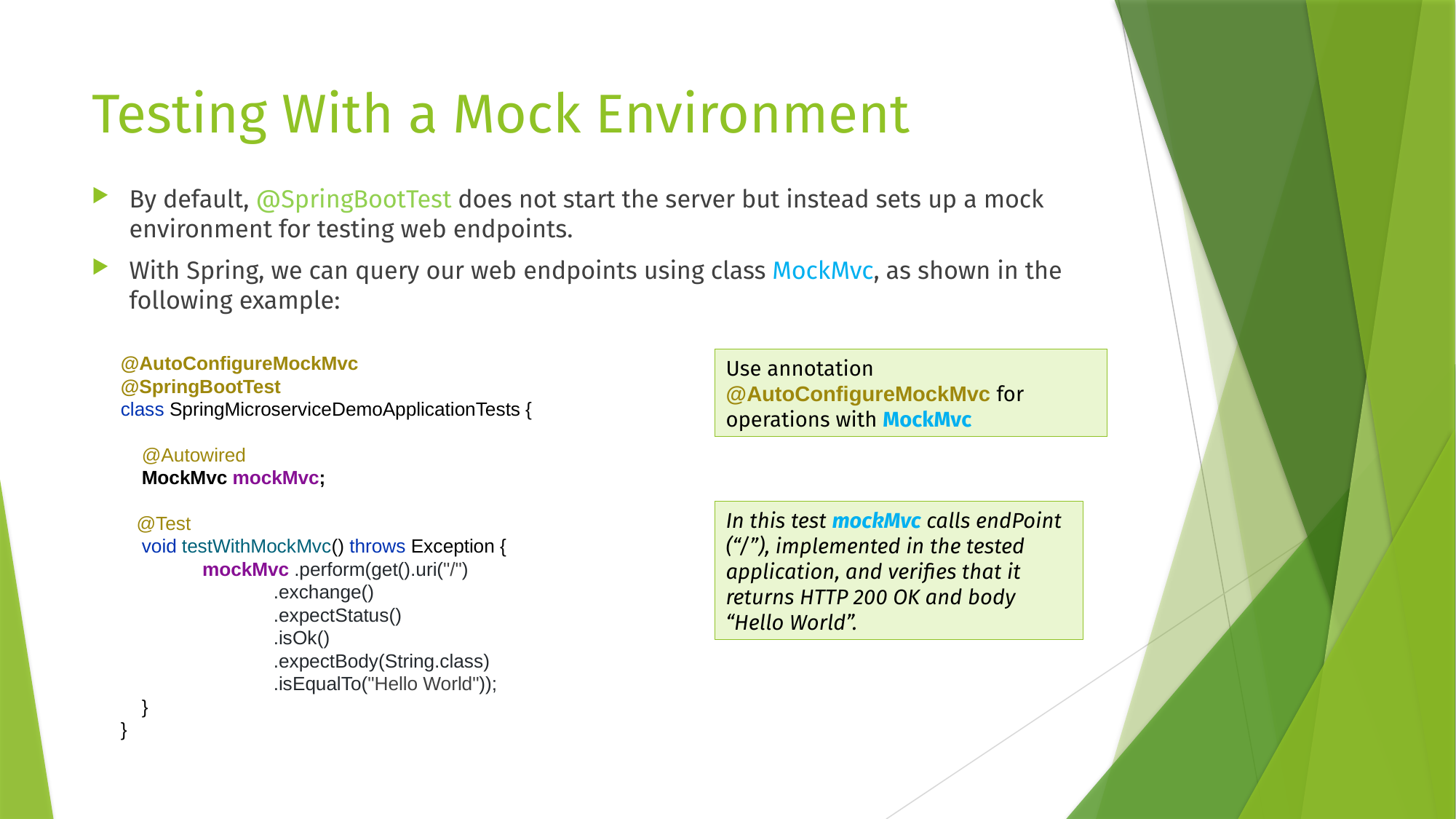

# Testing With a Mock Environment
By default, @SpringBootTest does not start the server but instead sets up a mock environment for testing web endpoints.
With Spring, we can query our web endpoints using class MockMvc, as shown in the following example:

@AutoConfigureMockMvc
@SpringBootTest
class SpringMicroserviceDemoApplicationTests {
    @Autowired
    MockMvc mockMvc;
   @Test
    void testWithMockMvc() throws Exception {
	 mockMvc .perform(get().uri("/")
		.exchange()
		.expectStatus()
		.isOk()
		.expectBody(String.class)
		.isEqualTo("Hello World"));
    }
}

Use annotation @AutoConfigureMockMvc for operations with MockMvc
In this test mockMvc calls endPoint (“/”), implemented in the tested application, and verifies that it returns HTTP 200 OK and body “Hello World”.